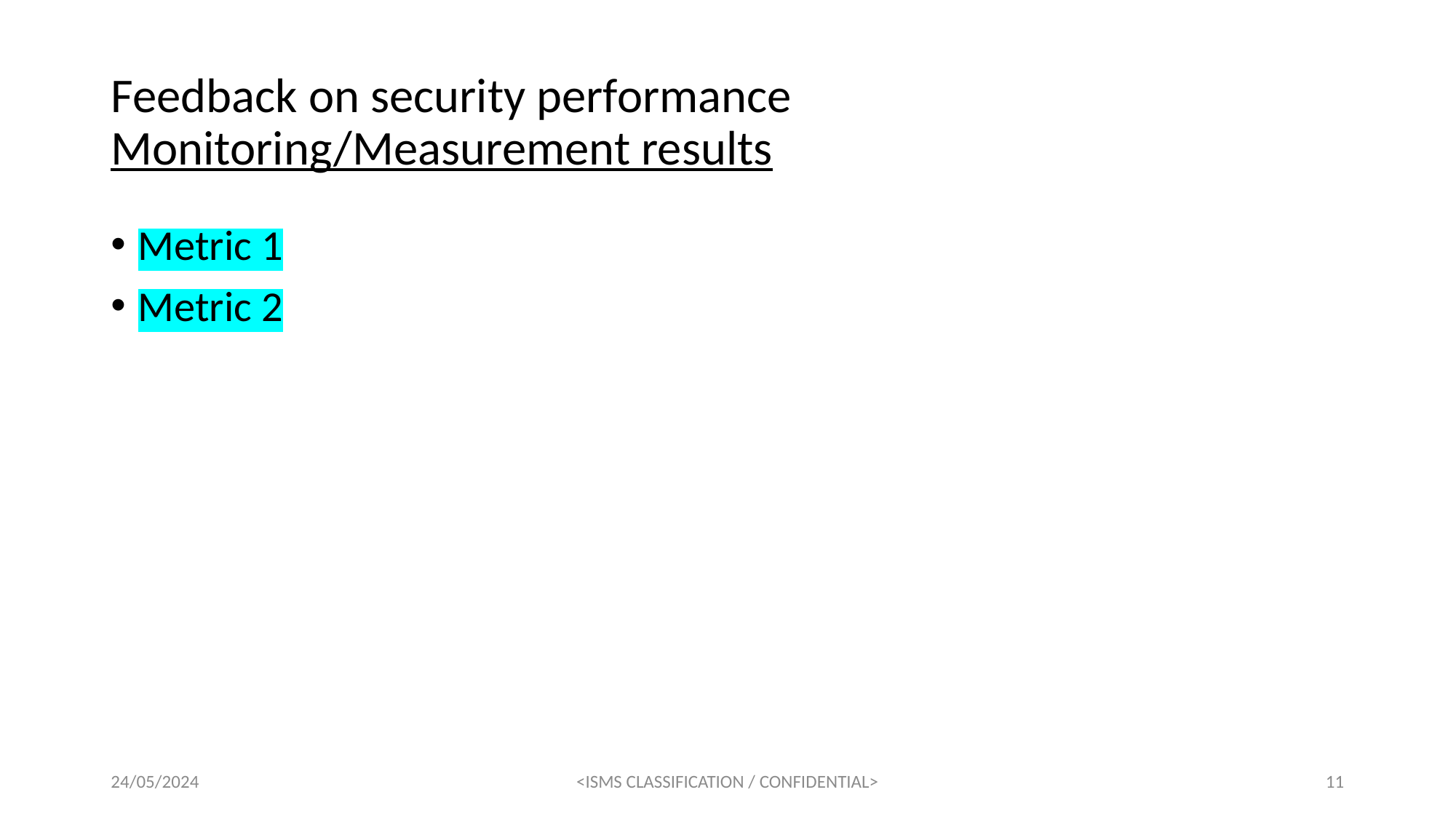

# Feedback on security performance Monitoring/Measurement results
Metric 1
Metric 2
24/05/2024
<ISMS CLASSIFICATION / CONFIDENTIAL>
11